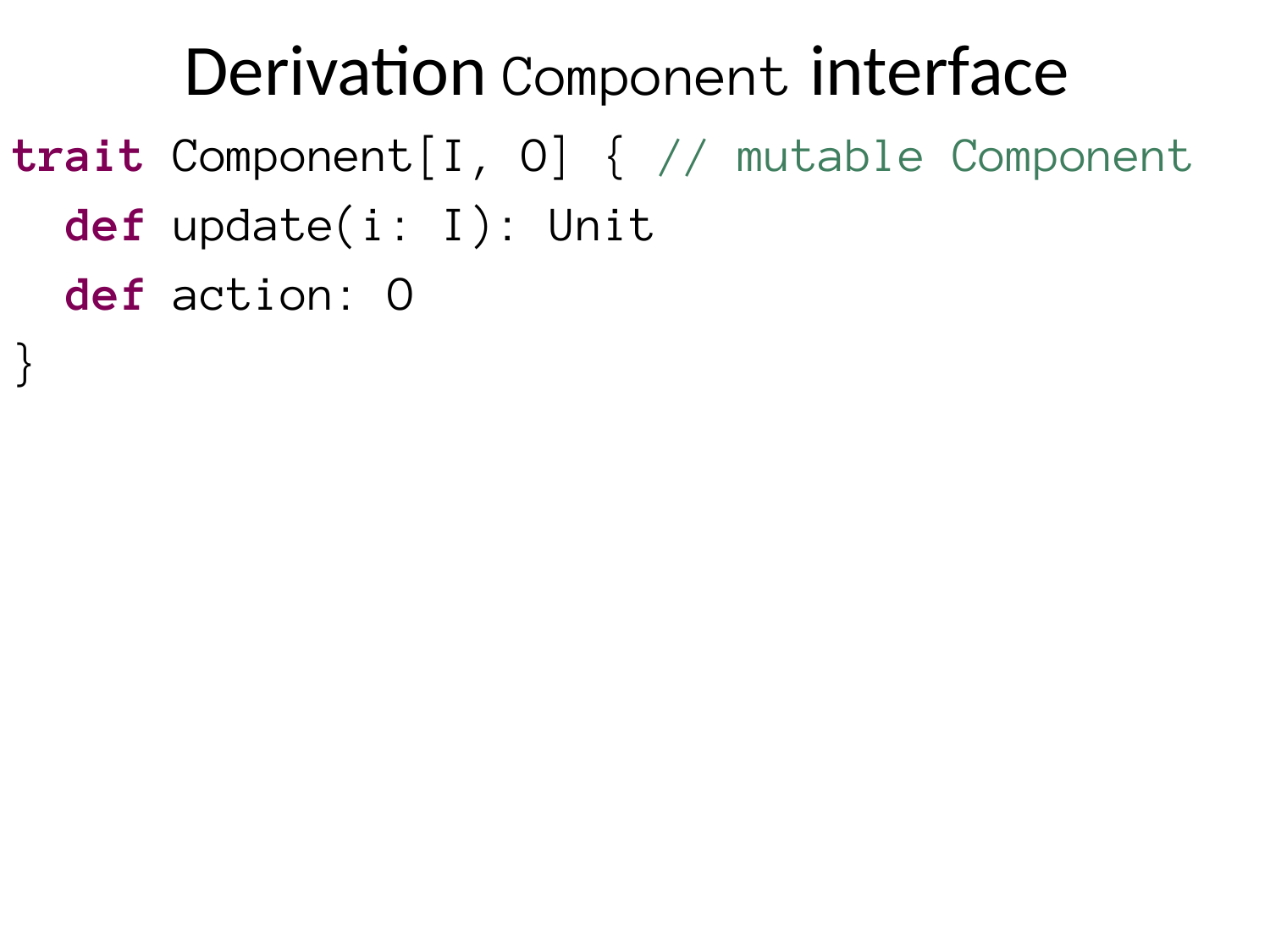

Derivation Component interface
trait Component[I, O] { // mutable Component
  def update(i: I): Unit
  def action: O
}